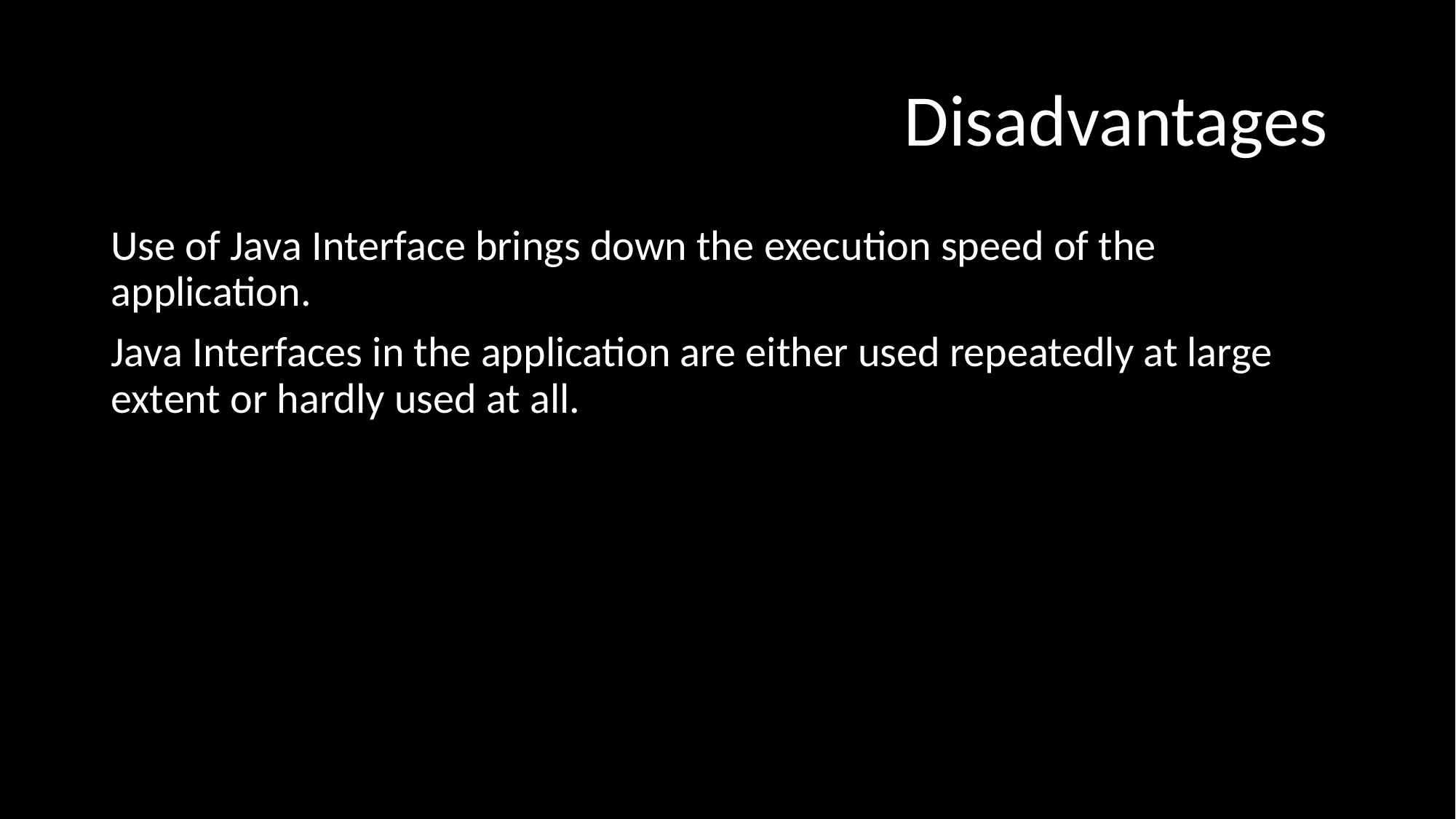

# Disadvantages
Use of Java Interface brings down the execution speed of the application.
Java Interfaces in the application are either used repeatedly at large extent or hardly used at all.